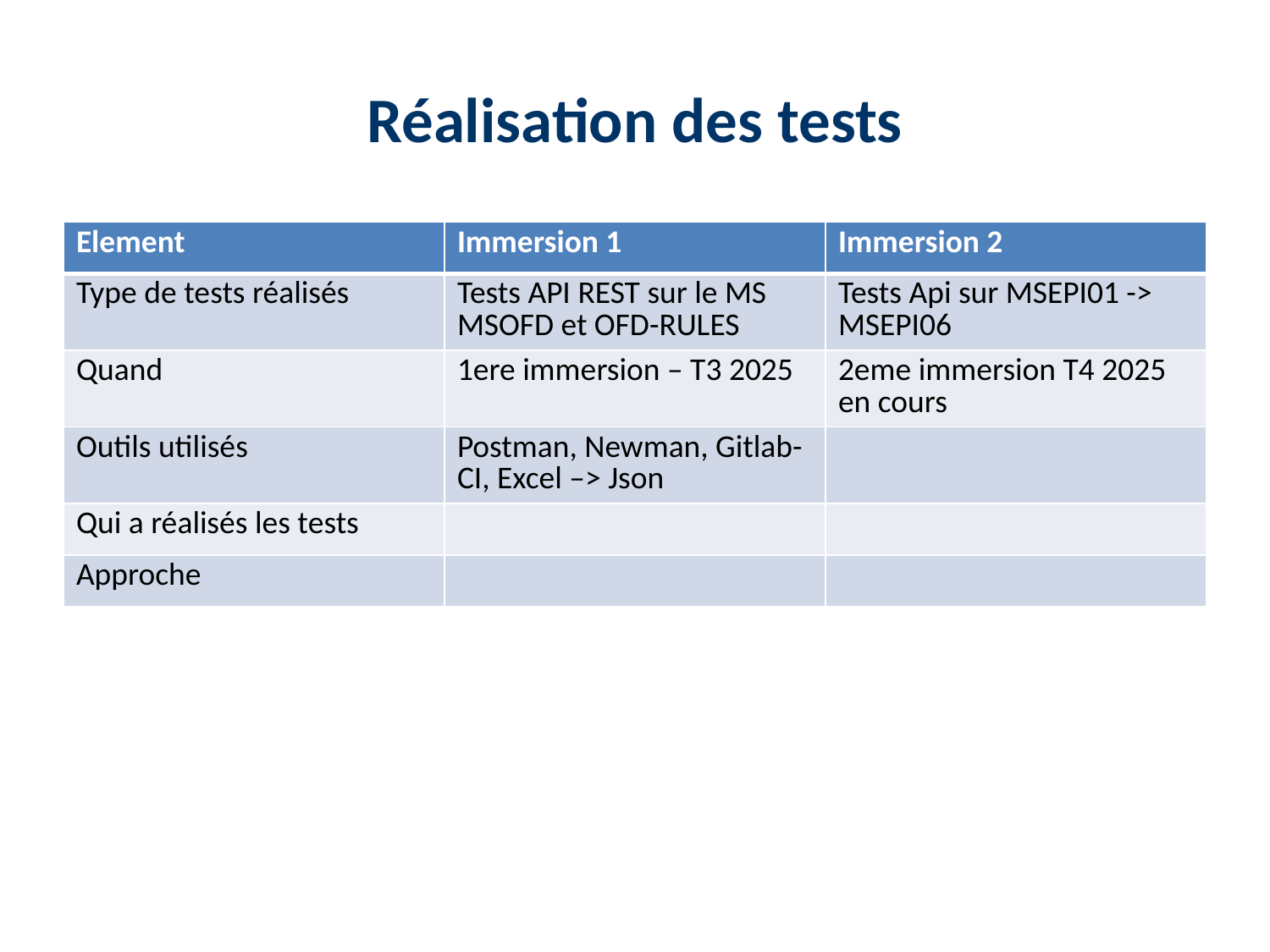

# Réalisation des tests
| Element | Immersion 1 | Immersion 2 |
| --- | --- | --- |
| Type de tests réalisés | Tests API REST sur le MS MSOFD et OFD-RULES | Tests Api sur MSEPI01 -> MSEPI06 |
| Quand | 1ere immersion – T3 2025 | 2eme immersion T4 2025 en cours |
| Outils utilisés | Postman, Newman, Gitlab-CI, Excel –> Json |  |
| Qui a réalisés les tests |  |  |
| Approche |  |  |